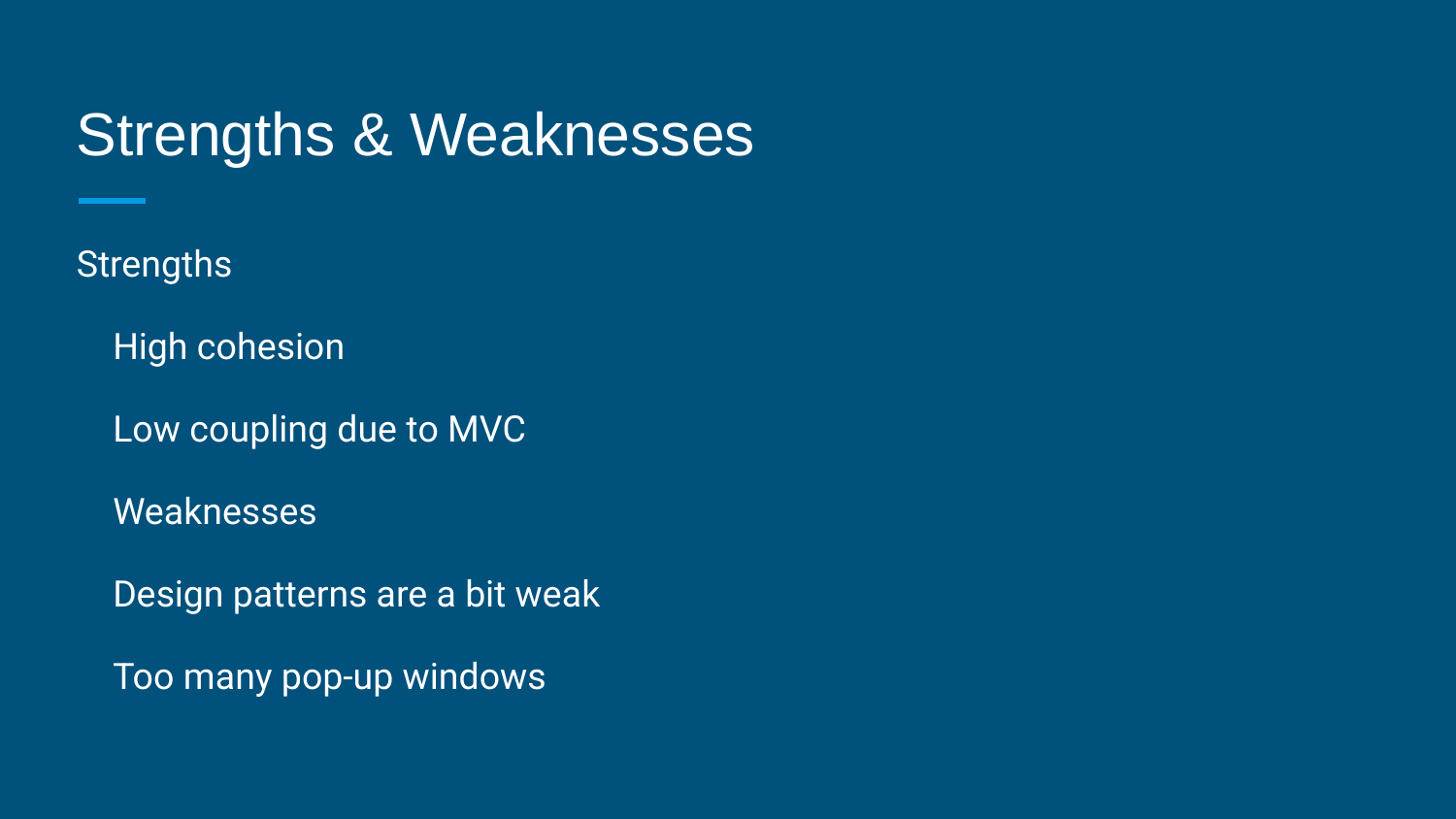

# Strengths & Weaknesses
Strengths
High cohesion
Low coupling due to MVC
Weaknesses
Design patterns are a bit weak
Too many pop-up windows